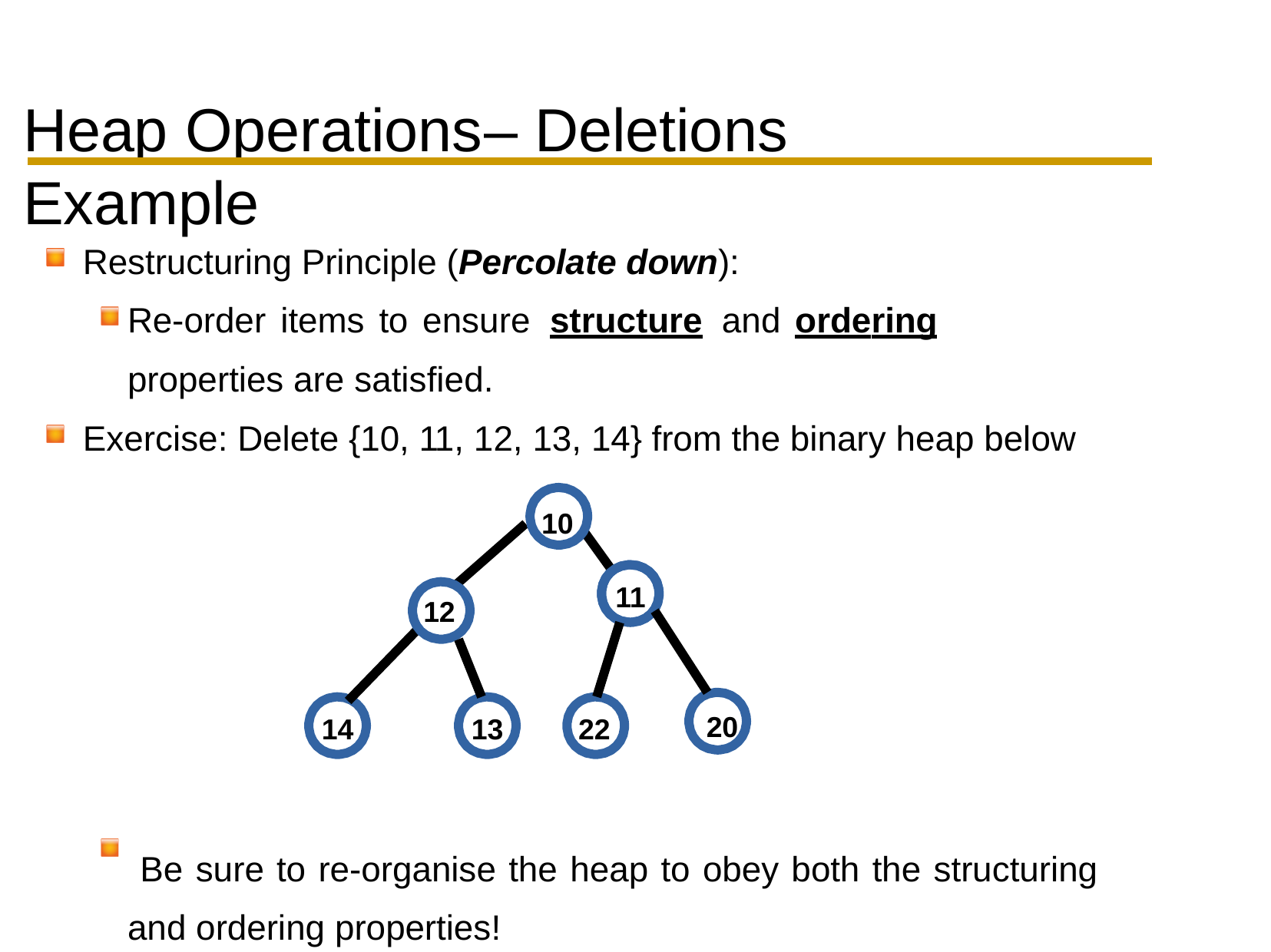

Heap Operations	– Deletions	Example

Restructuring Principle (Percolate down):
Re-order items to ensure  structure  and ordering  properties are satisfied.
Exercise: Delete {10, 11, 12, 13, 14} from the binary heap below

10

11

12

20
14
13
22

Be sure to re-organise the heap to obey both the structuring and ordering properties!